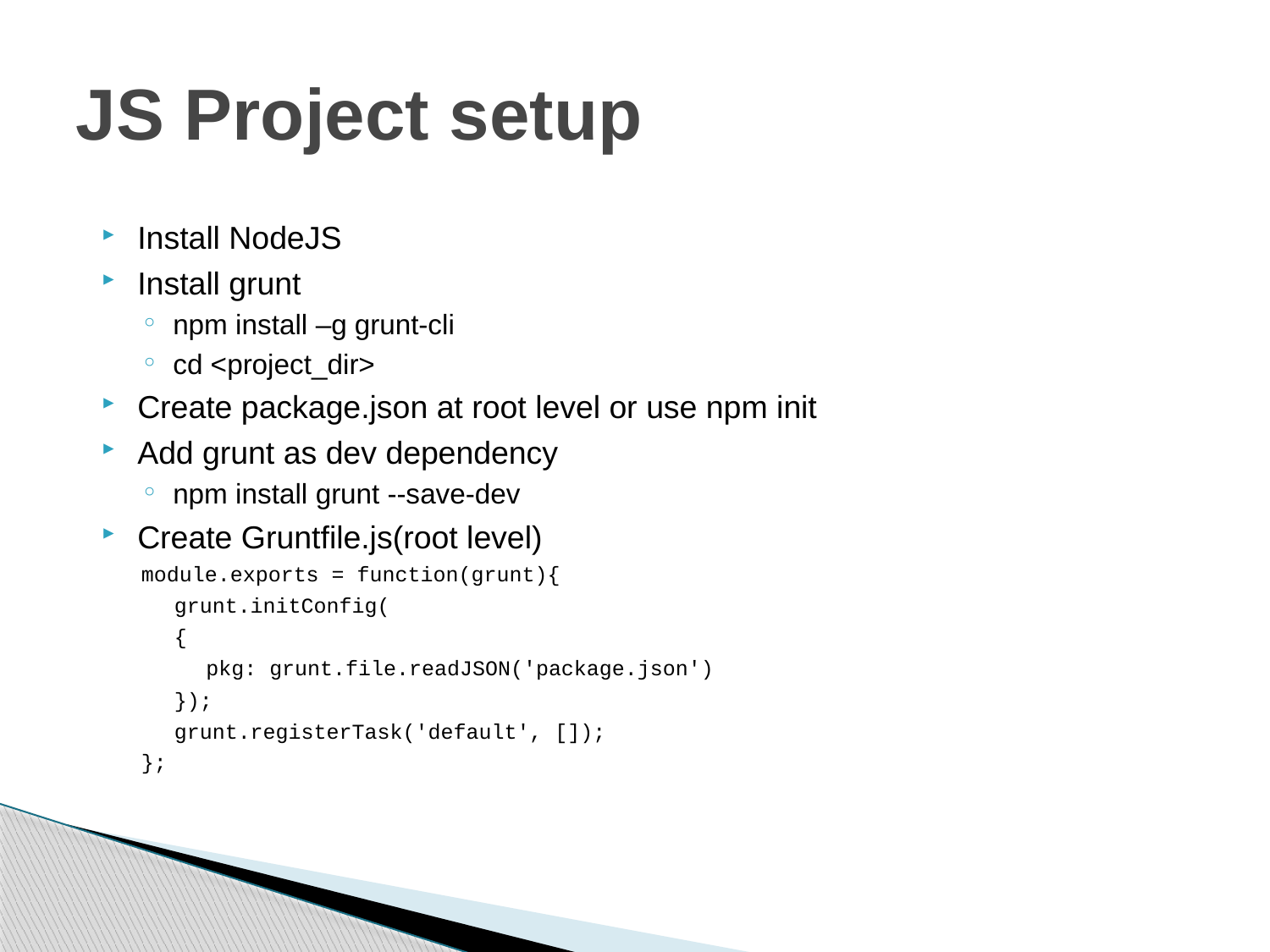

# JS Project setup
Install NodeJS
Install grunt
npm install –g grunt-cli
cd <project_dir>
Create package.json at root level or use npm init
Add grunt as dev dependency
npm install grunt --save-dev
Create Gruntfile.js(root level)
module.exports = function(grunt){
grunt.initConfig(
{
	pkg: grunt.file.readJSON('package.json')
});
grunt.registerTask('default', []);
};